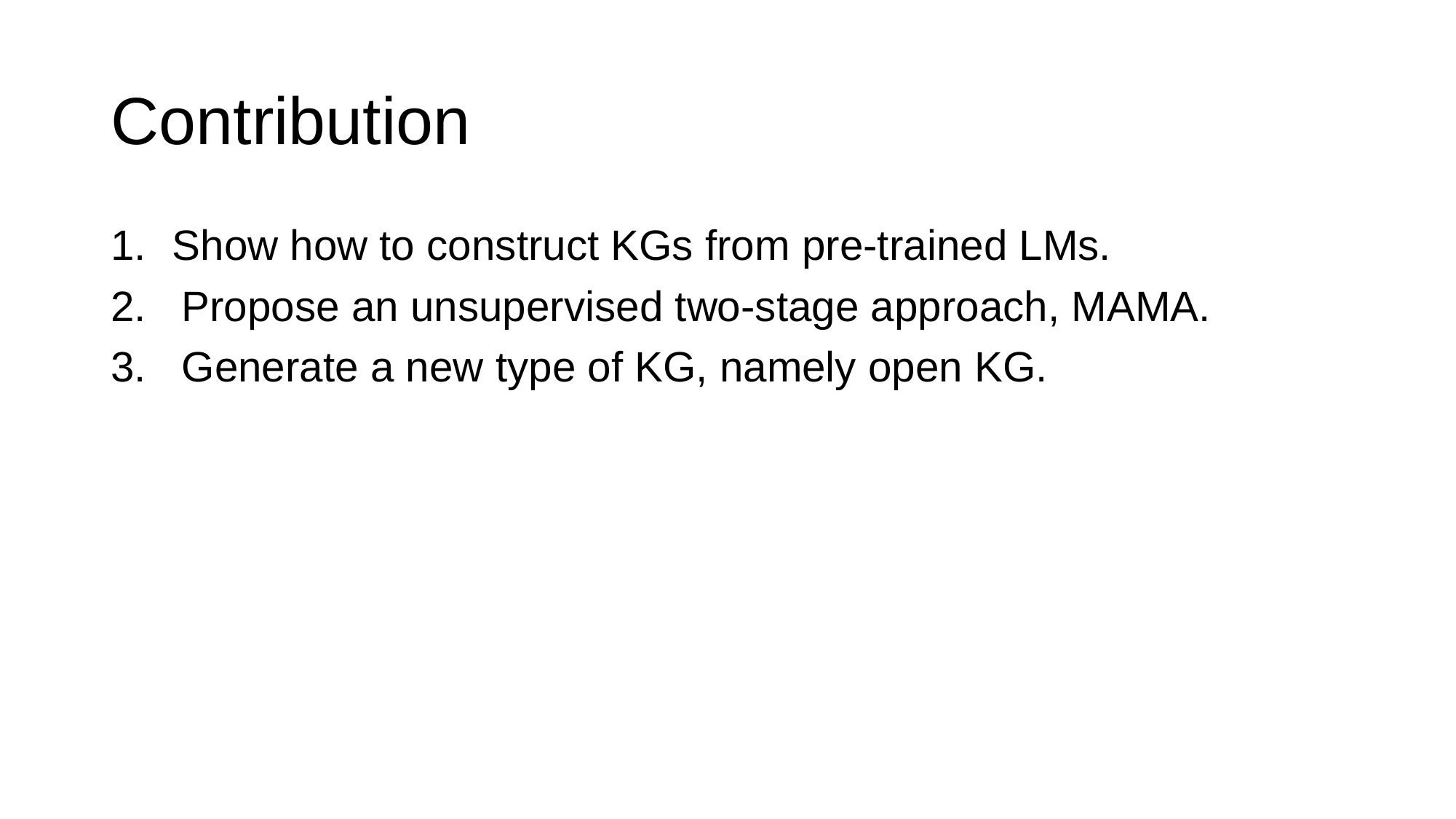

# Contribution
Show how to construct KGs from pre-trained LMs.
2.   Propose an unsupervised two-stage approach, MAMA.
3.   Generate a new type of KG, namely open KG.